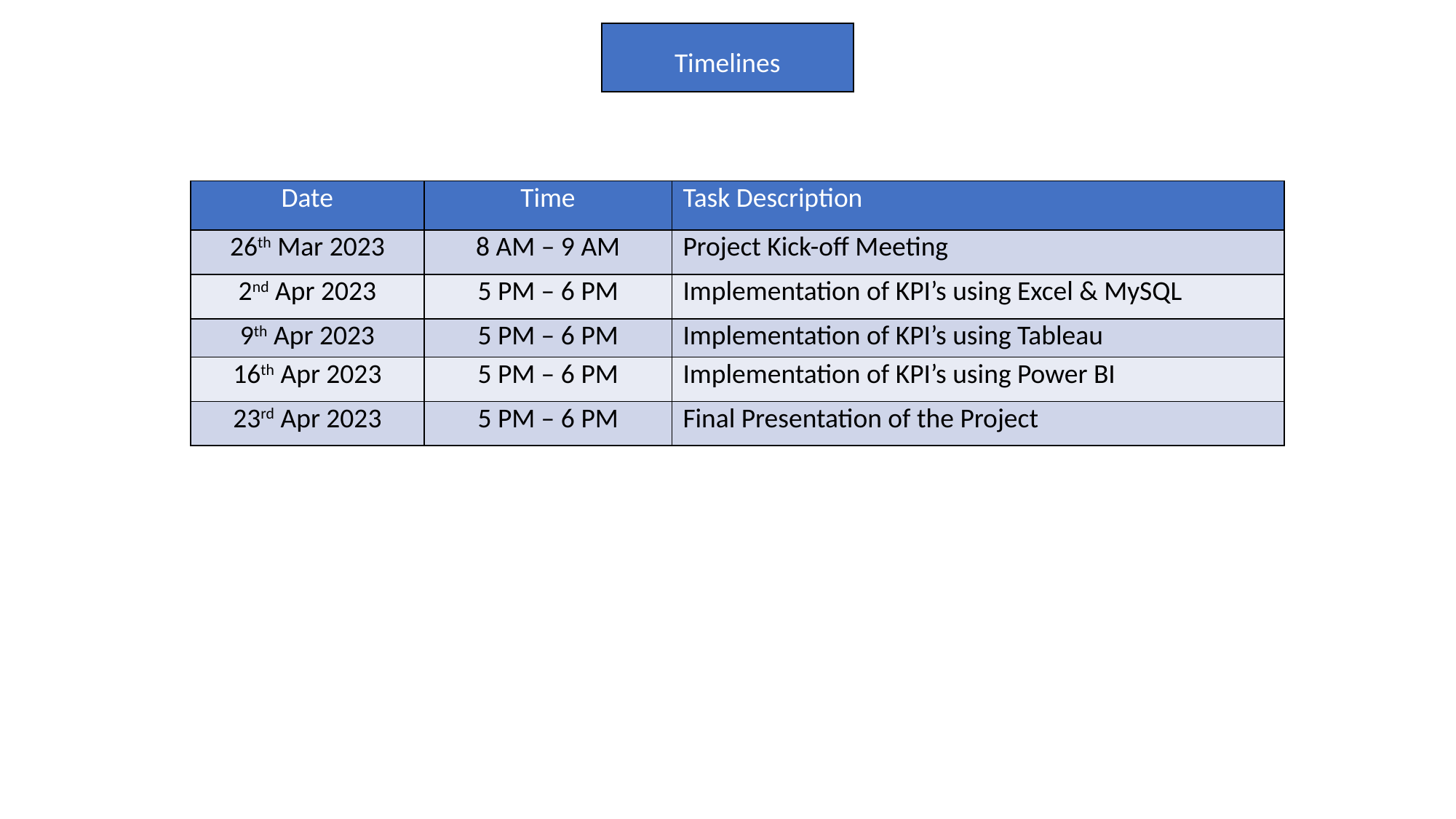

Timelines
| Date | Time | Task Description |
| --- | --- | --- |
| 26th Mar 2023 | 8 AM – 9 AM | Project Kick-off Meeting |
| 2nd Apr 2023 | 5 PM – 6 PM | Implementation of KPI’s using Excel & MySQL |
| 9th Apr 2023 | 5 PM – 6 PM | Implementation of KPI’s using Tableau |
| 16th Apr 2023 | 5 PM – 6 PM | Implementation of KPI’s using Power BI |
| 23rd Apr 2023 | 5 PM – 6 PM | Final Presentation of the Project |